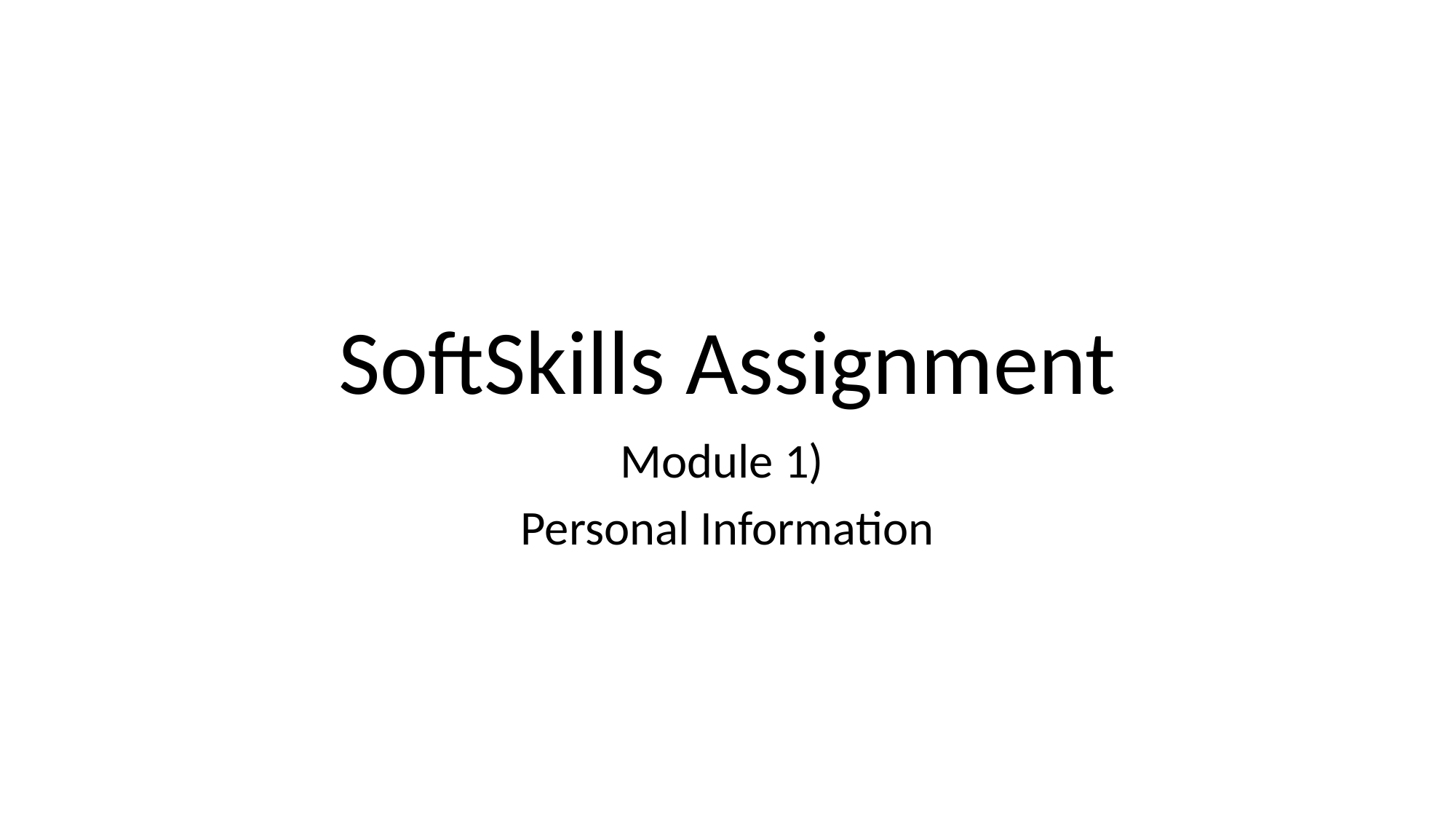

# SoftSkills Assignment
Module 1)
Personal Information